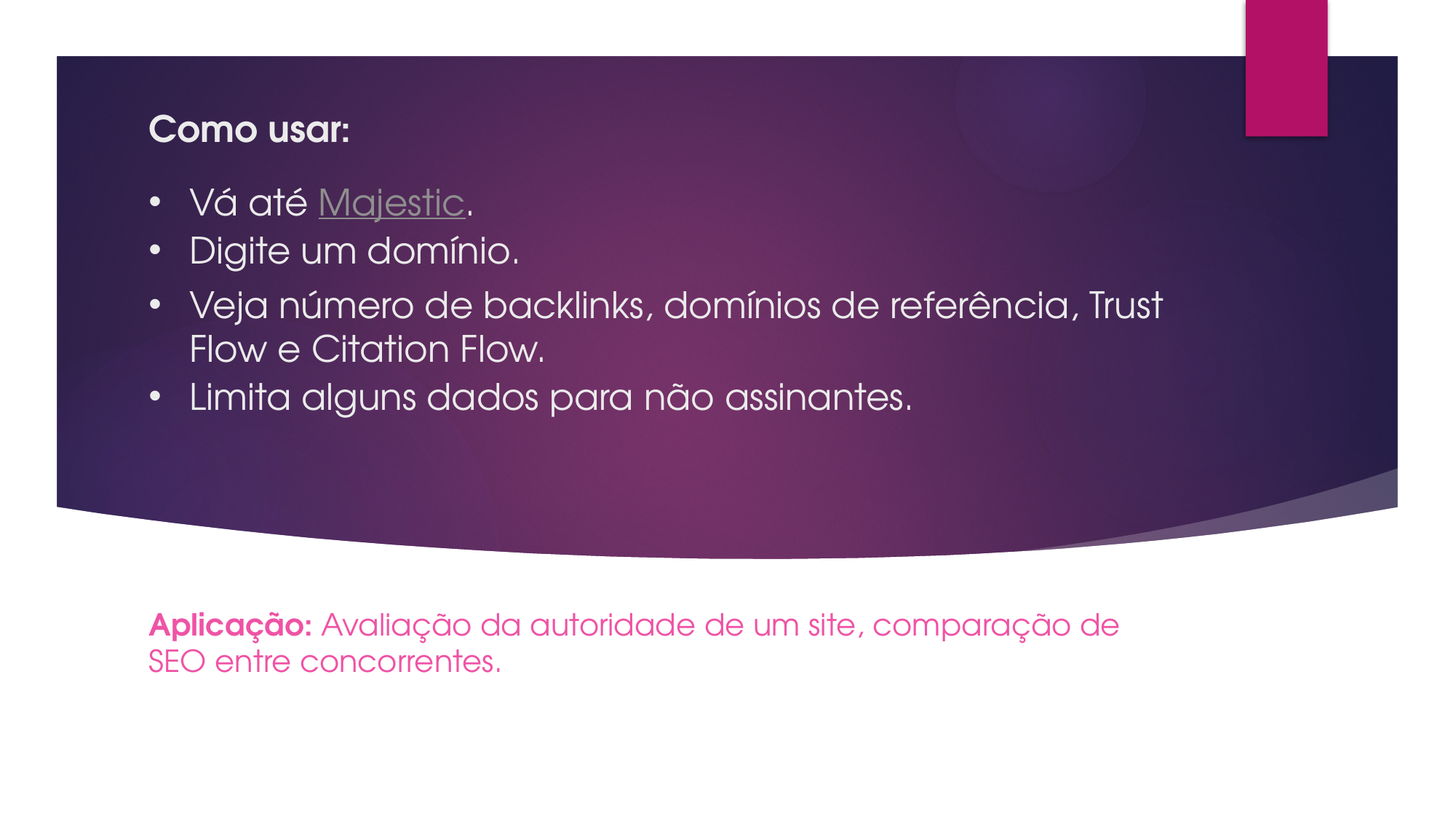

Como usar:
# Vá até Majestic.
Digite um domínio.
Veja número de backlinks, domínios de referência, Trust Flow e Citation Flow.
Limita alguns dados para não assinantes.
Aplicação: Avaliação da autoridade de um site, comparação de SEO entre concorrentes.